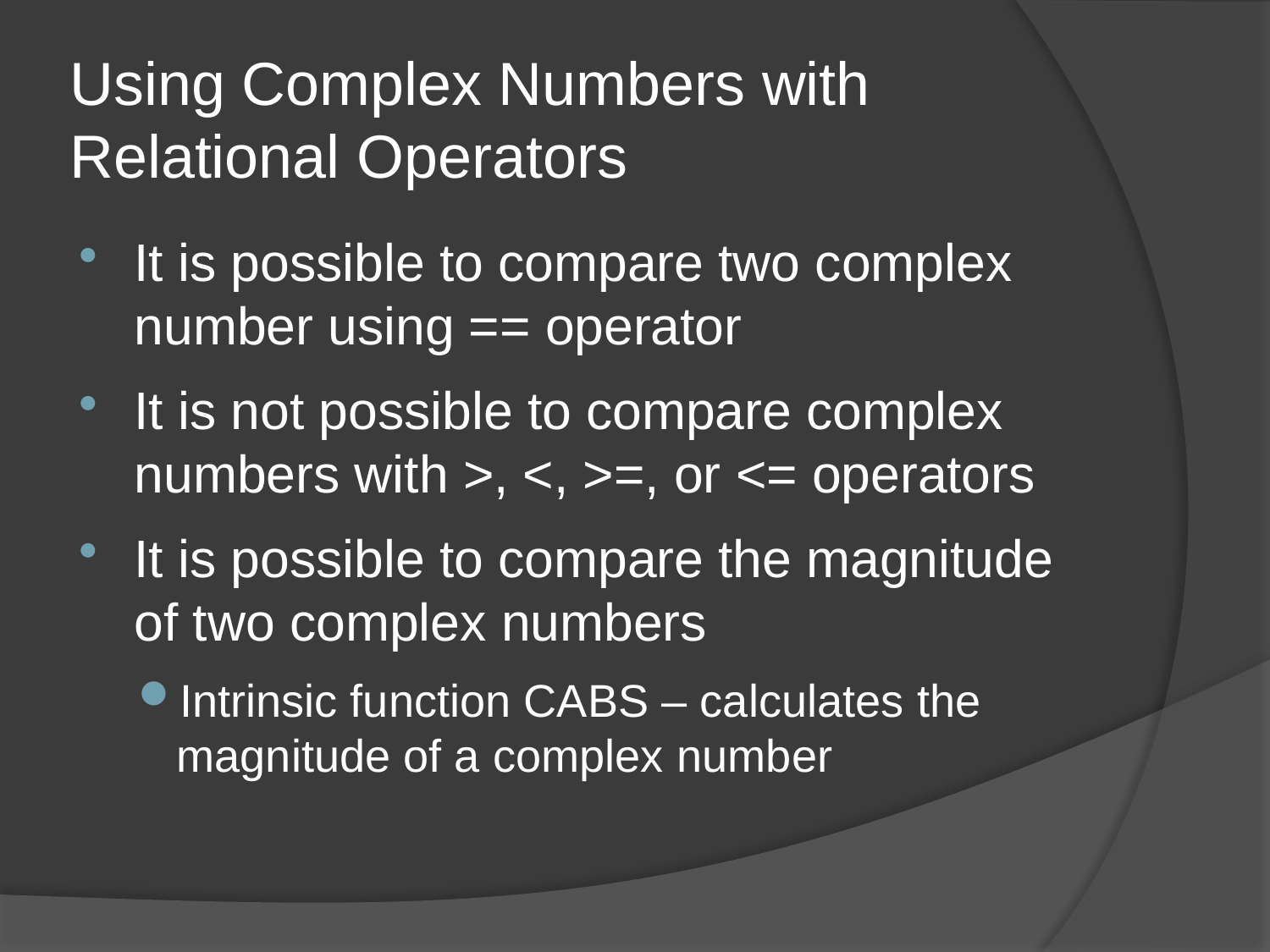

# Using Complex Numbers with Relational Operators
It is possible to compare two complex number using == operator
It is not possible to compare complex numbers with >, <, >=, or <= operators
It is possible to compare the magnitude of two complex numbers
Intrinsic function CABS – calculates the magnitude of a complex number